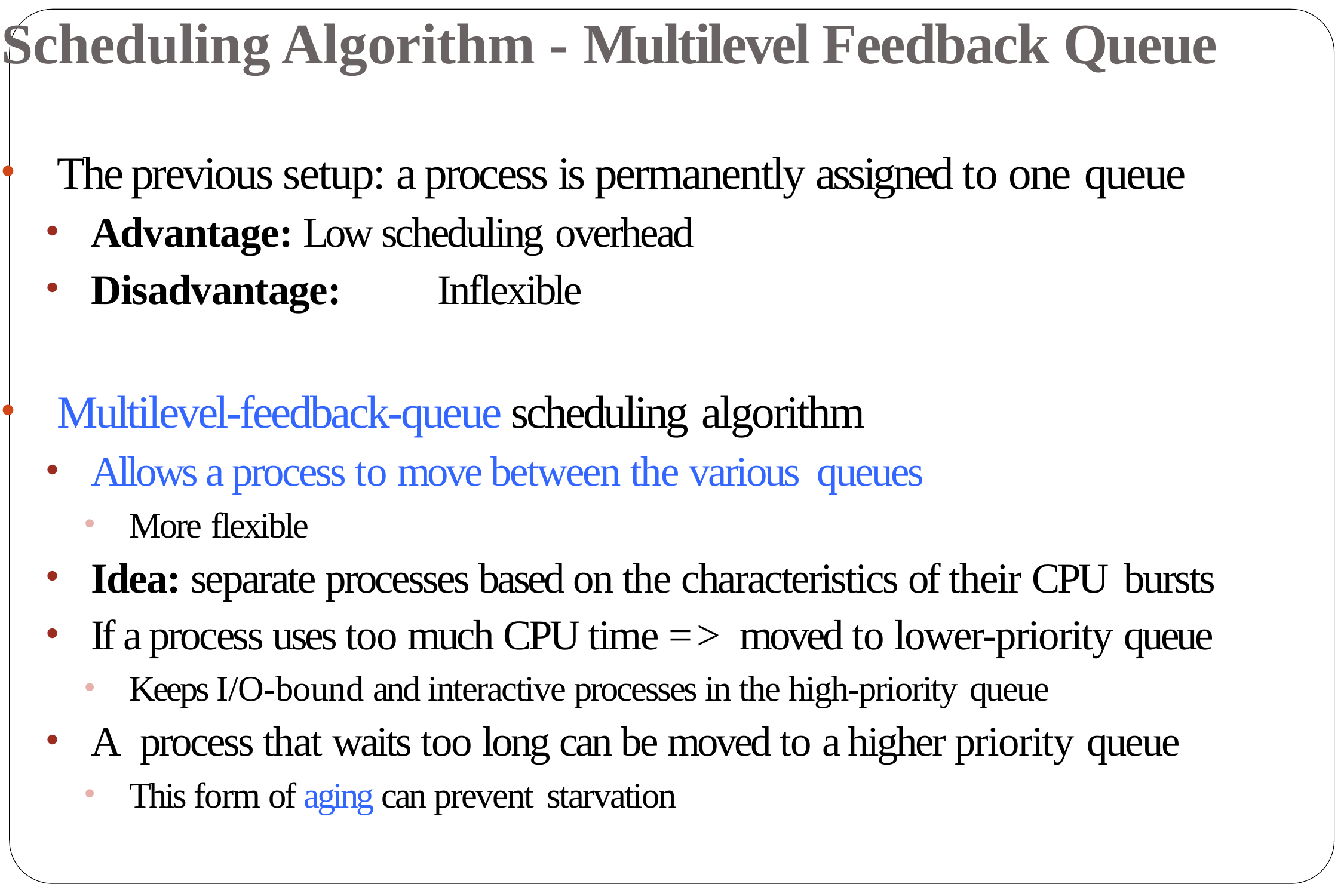

# Scheduling Algorithm - Multilevel Feedback Queue
The previous setup: a process is permanently assigned to one queue
Advantage: Low scheduling overhead
Disadvantage:	Inflexible

Multilevel-feedback-queue scheduling algorithm
Allows a process to move between the various queues
More flexible
Idea: separate processes based on the characteristics of their CPU bursts
If a process uses too much CPU time => moved to lower-priority queue
Keeps I/O-bound and interactive processes in the high-priority queue
A   process that waits too long can be moved to a higher priority queue
This form of aging can prevent starvation
72